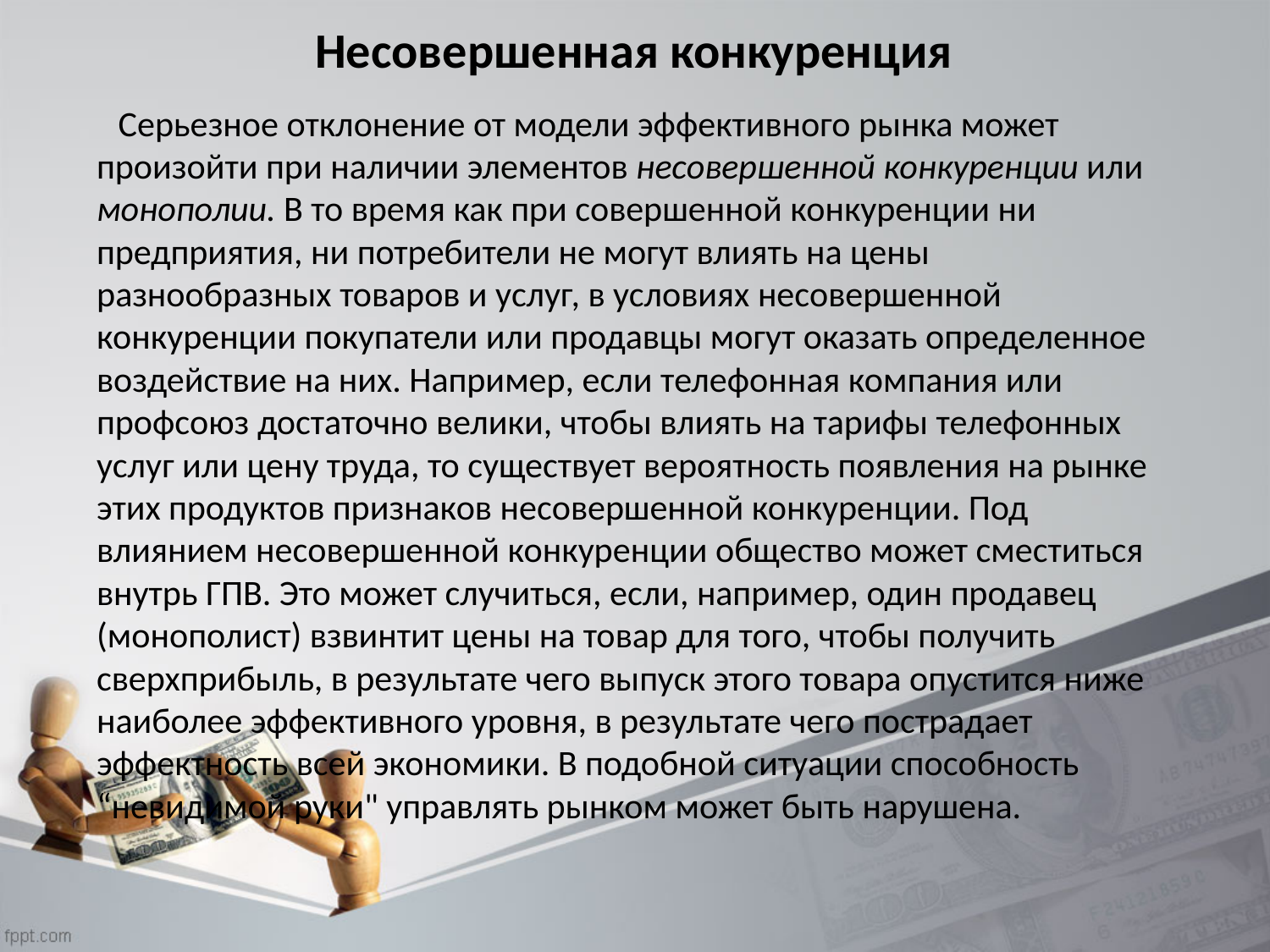

# Несовершенная конкуренция
        Серьезное отклонение от модели эффективного рынка может произойти при наличии элементов несовершенной конкуренции или монополии. В то время как при совершенной конкуренции ни предприятия, ни потребители не могут влиять на цены разнообразных товаров и услуг, в условиях несовершенной конкуренции покупатели или продавцы могут оказать определенное воздействие на них. Например, если телефонная компания или профсоюз достаточно велики, чтобы влиять на тарифы телефонных услуг или цену труда, то существует вероятность появления на рынке этих продуктов признаков несовершенной конкуренции. Под влиянием несовершенной конкуренции общество может сместиться внутрь ГПВ. Это может случиться, если, например, один продавец (монополист) взвинтит цены на товар для того, чтобы получить сверхприбыль, в результате чего выпуск этого товара опустится ниже наиболее эффективного уровня, в результате чего пострадает эффектность всей экономики. В подобной ситуации способность “невидимой руки" управлять рынком может быть нарушена.